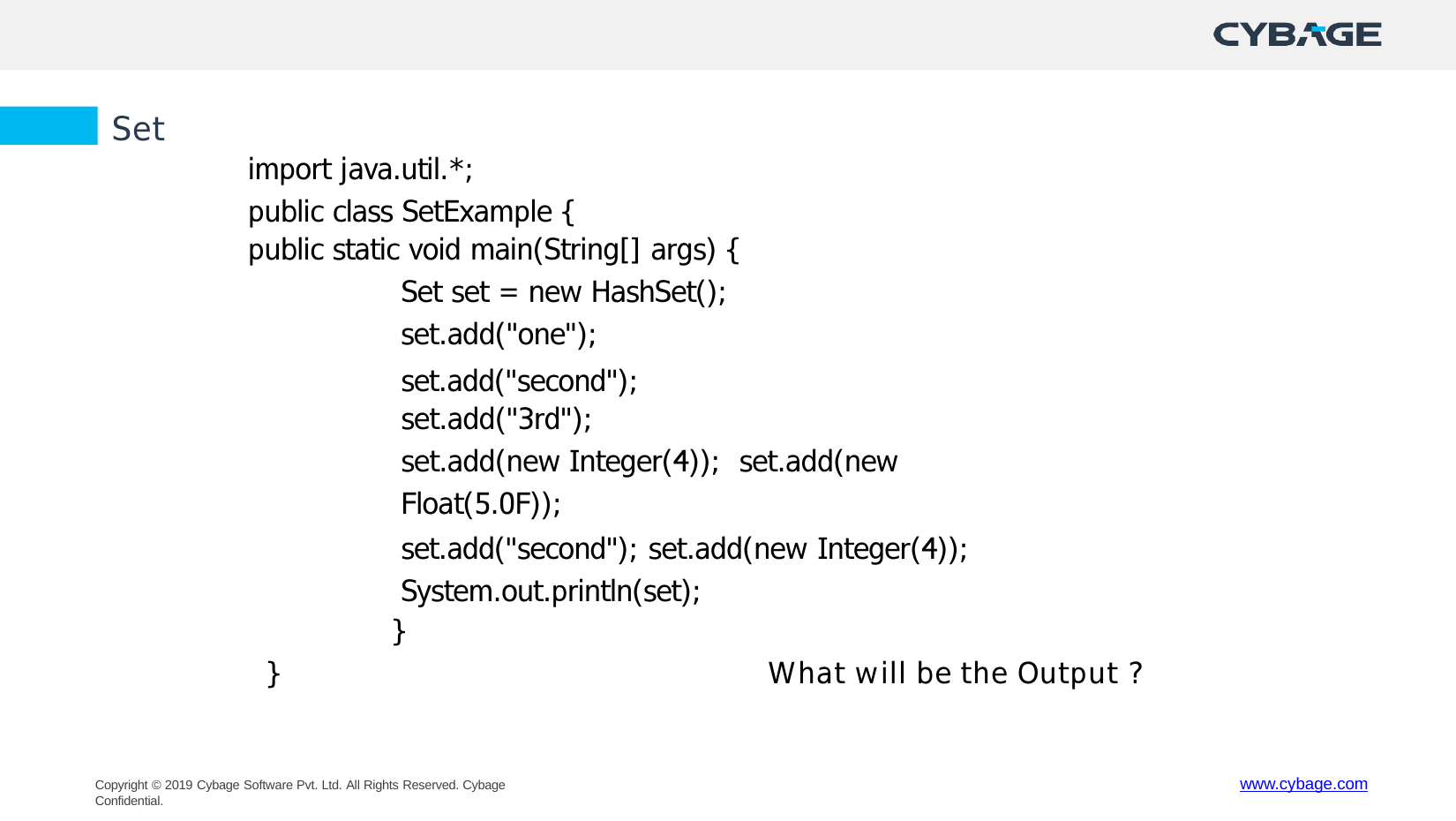

Set
import java.util.*;
public class SetExample {
public static void main(String[] args) {
Set set = new HashSet();  set.add("one");
set.add("second");
set.add("3rd");
set.add(new Integer(4));  set.add(new Float(5.0F));
set.add("second"); set.add(new Integer(4));  System.out.println(set);
}
}	What will be the Output ?

www.cybage.com
Copyright © 2019 Cybage Software Pvt. Ltd. All Rights Reserved. Cybage Confidential.